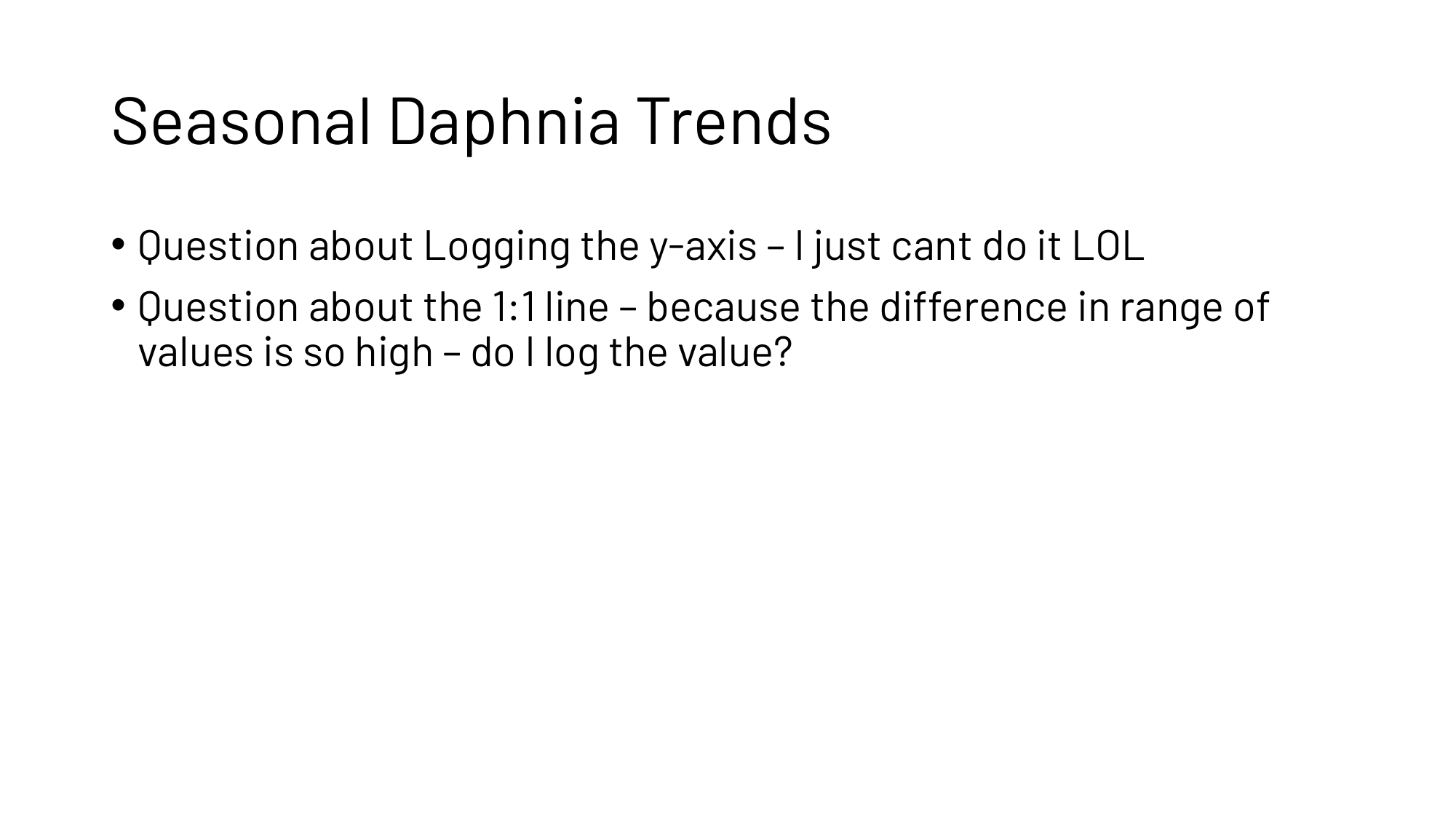

# Seasonal Daphnia Trends
Question about Logging the y-axis – I just cant do it LOL
Question about the 1:1 line – because the difference in range of values is so high – do I log the value?